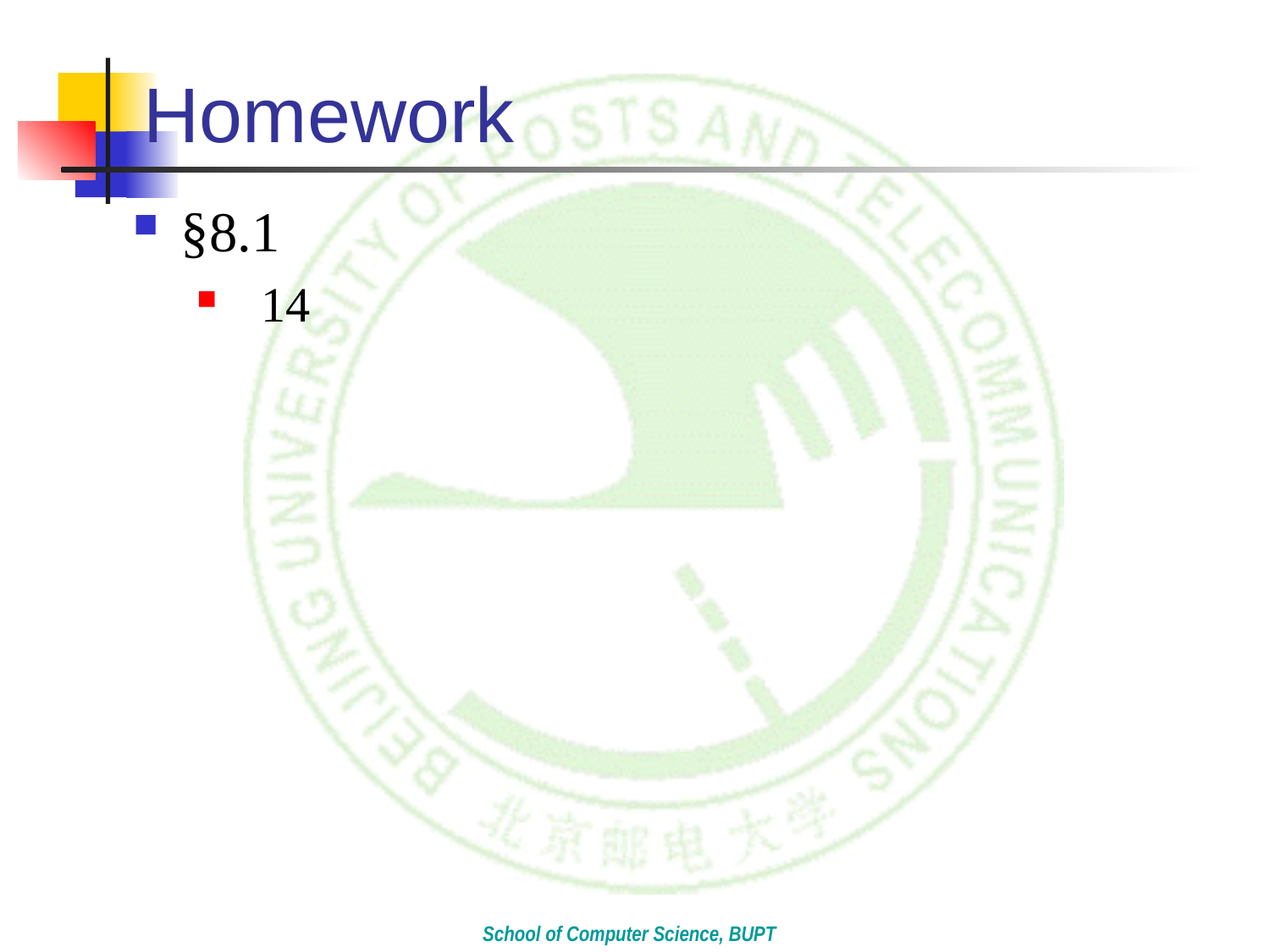

# Homework
§8.1
  14

School of Computer Science, BUPT